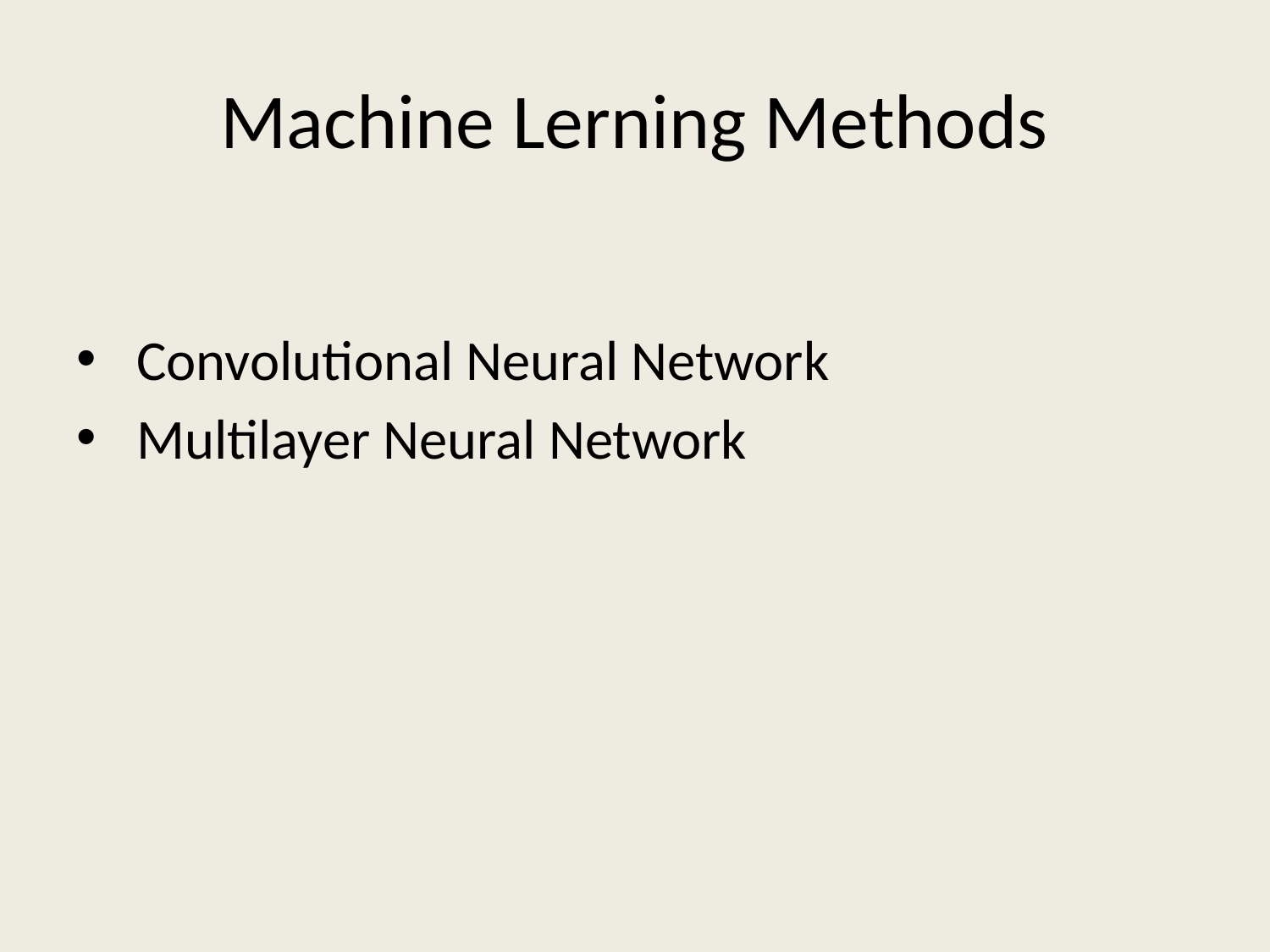

# Machine Lerning Methods
 Convolutional Neural Network
 Multilayer Neural Network